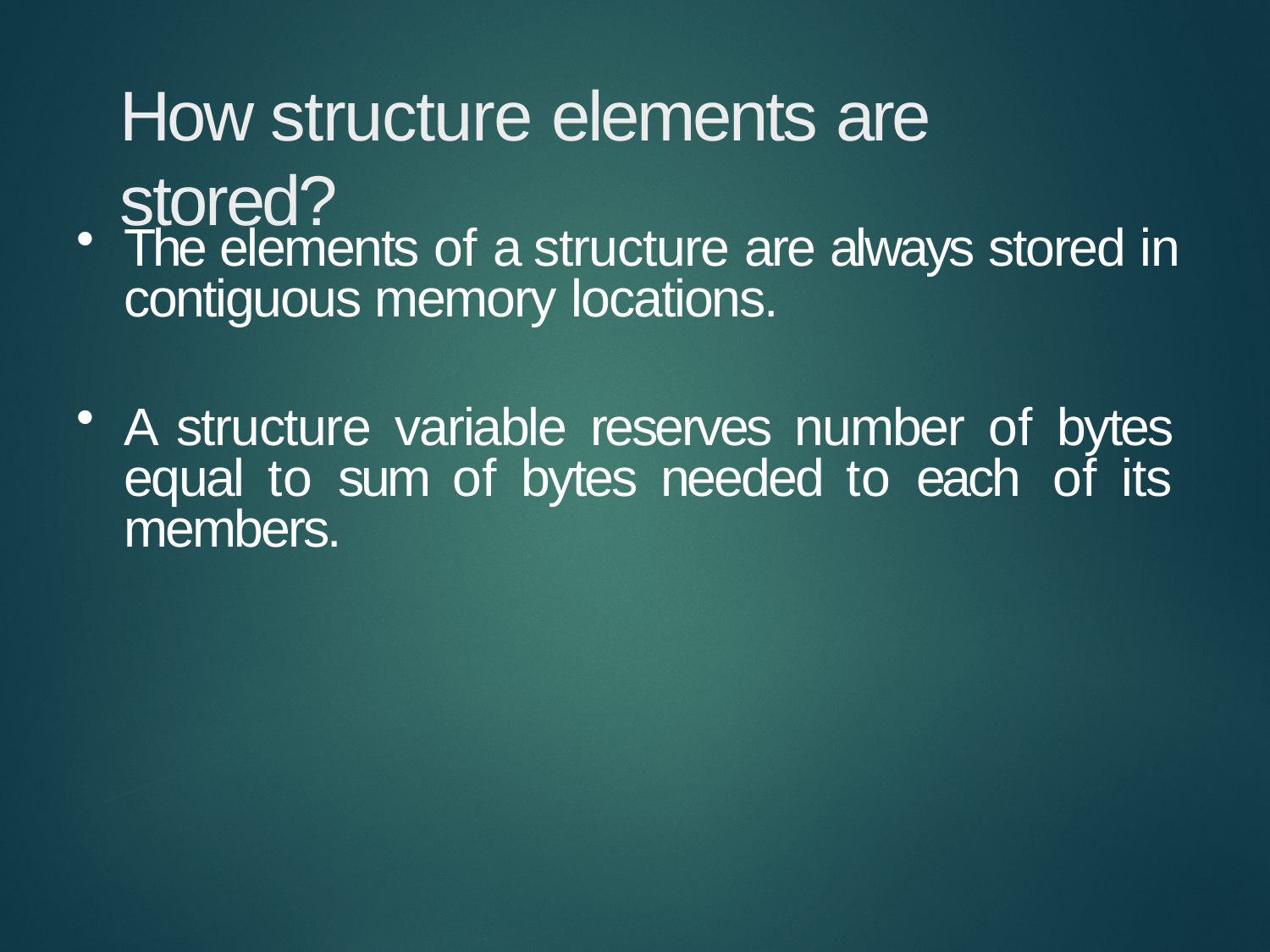

# How structure elements are stored?
The elements of a structure are always stored in  contiguous memory locations.

A structure variable reserves number of bytes  equal to sum of bytes needed to each of its  members.